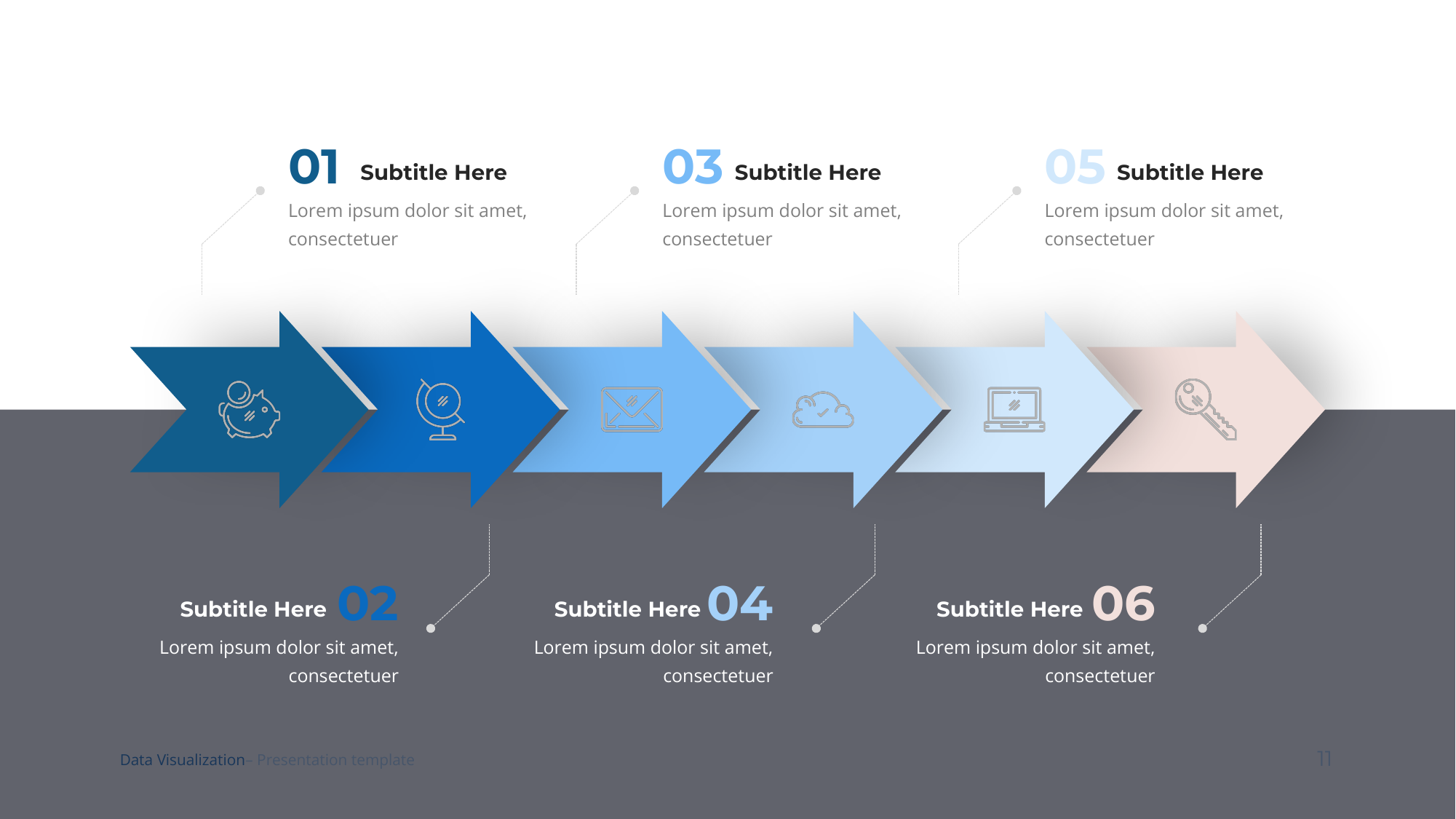

01
Subtitle Here
Lorem ipsum dolor sit amet, consectetuer
03
Subtitle Here
Lorem ipsum dolor sit amet, consectetuer
05
Subtitle Here
Lorem ipsum dolor sit amet, consectetuer

02
Subtitle Here
Lorem ipsum dolor sit amet, consectetuer
04
Subtitle Here
Lorem ipsum dolor sit amet, consectetuer
06
Subtitle Here
Lorem ipsum dolor sit amet, consectetuer